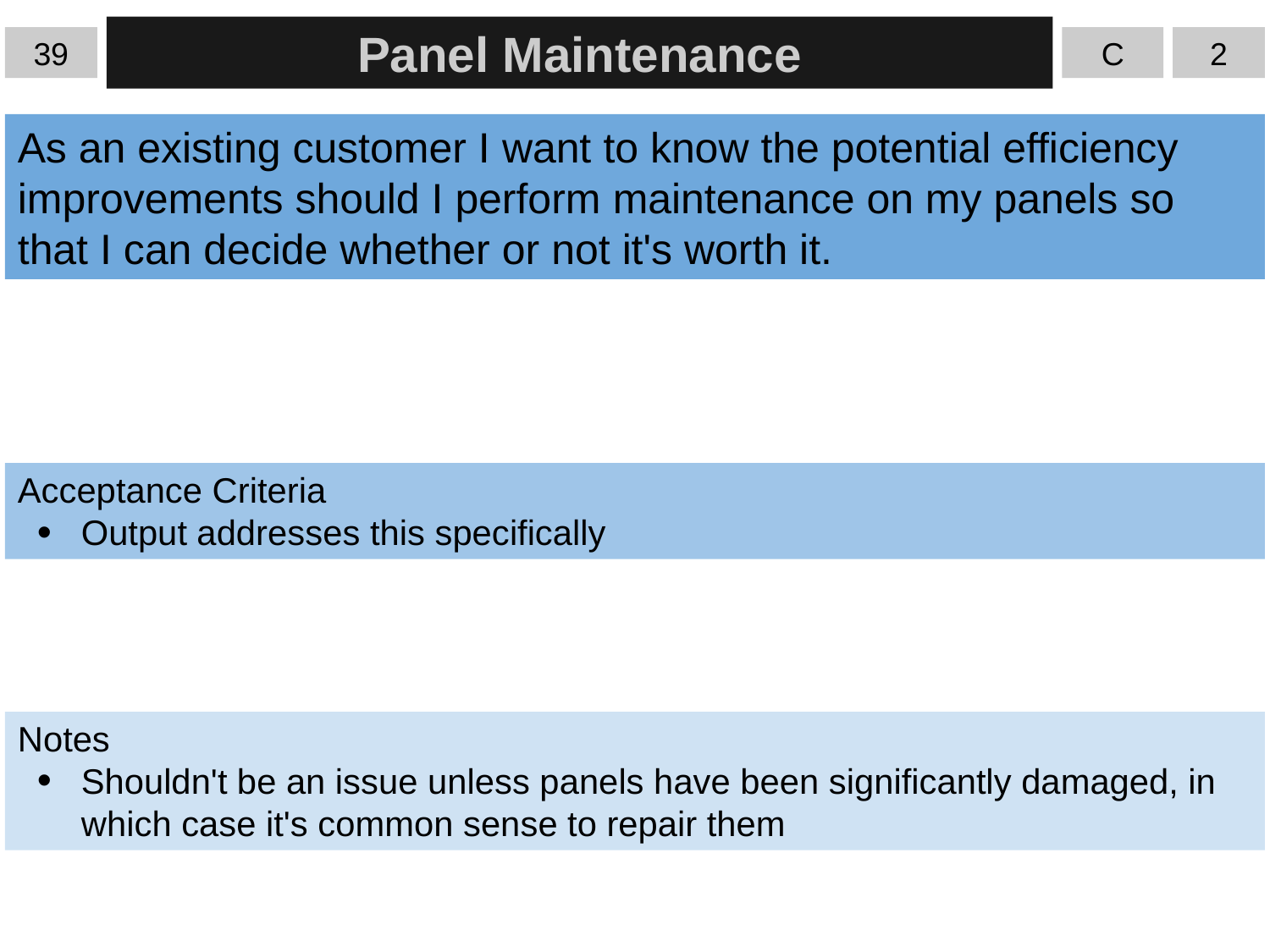

39
Panel Maintenance
C
2
As an existing customer I want to know the potential efficiency improvements should I perform maintenance on my panels so that I can decide whether or not it's worth it.
Acceptance Criteria
Output addresses this specifically
Notes
Shouldn't be an issue unless panels have been significantly damaged, in which case it's common sense to repair them